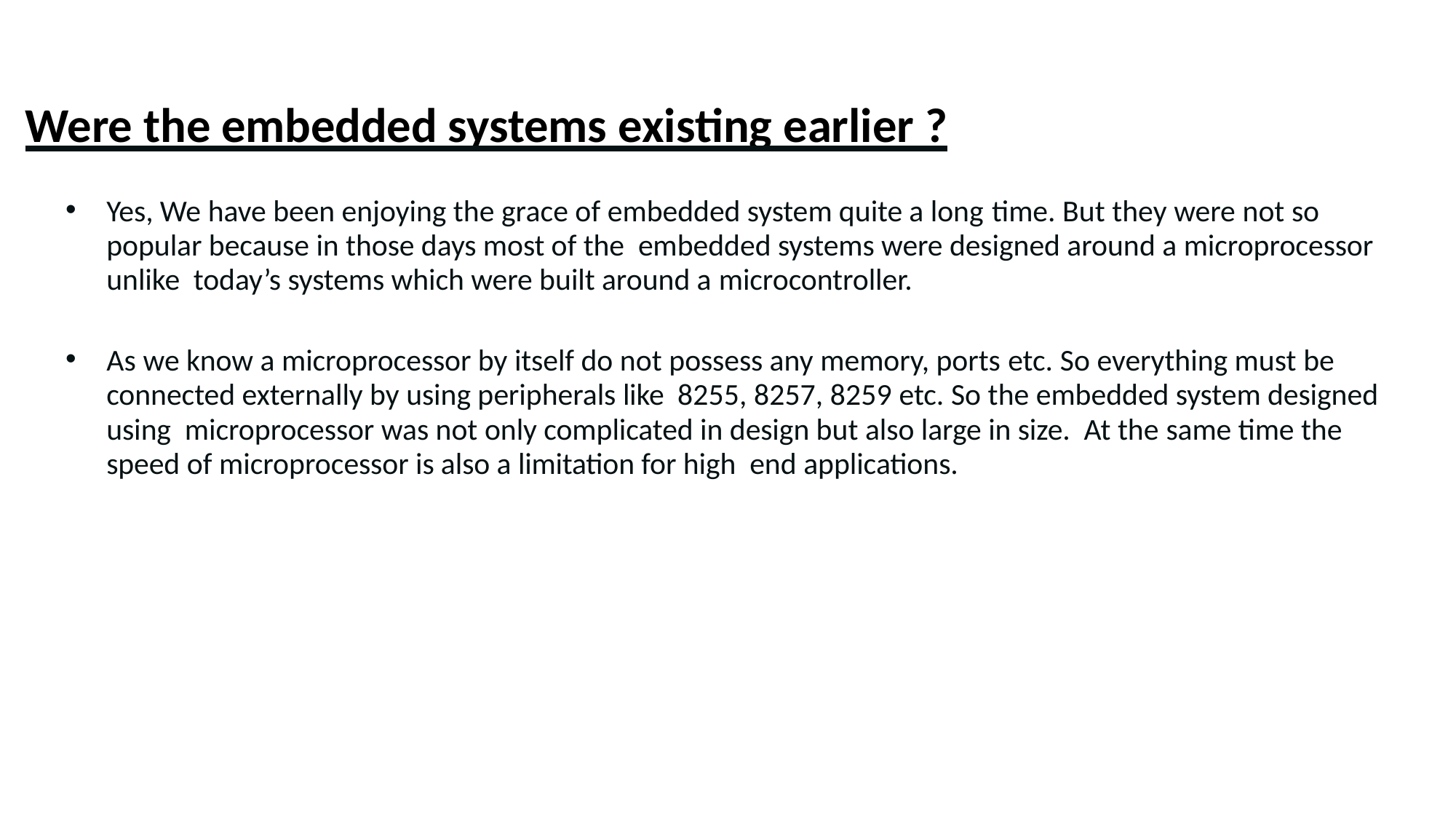

Were the embedded systems existing earlier ?
Yes, We have been enjoying the grace of embedded system quite a long time. But they were not so popular because in those days most of the  embedded systems were designed around a microprocessor unlike  today’s systems which were built around a microcontroller.

As we know a microprocessor by itself do not possess any memory, ports etc. So everything must be connected externally by using peripherals like  8255, 8257, 8259 etc. So the embedded system designed using  microprocessor was not only complicated in design but also large in size.  At the same time the speed of microprocessor is also a limitation for high  end applications.